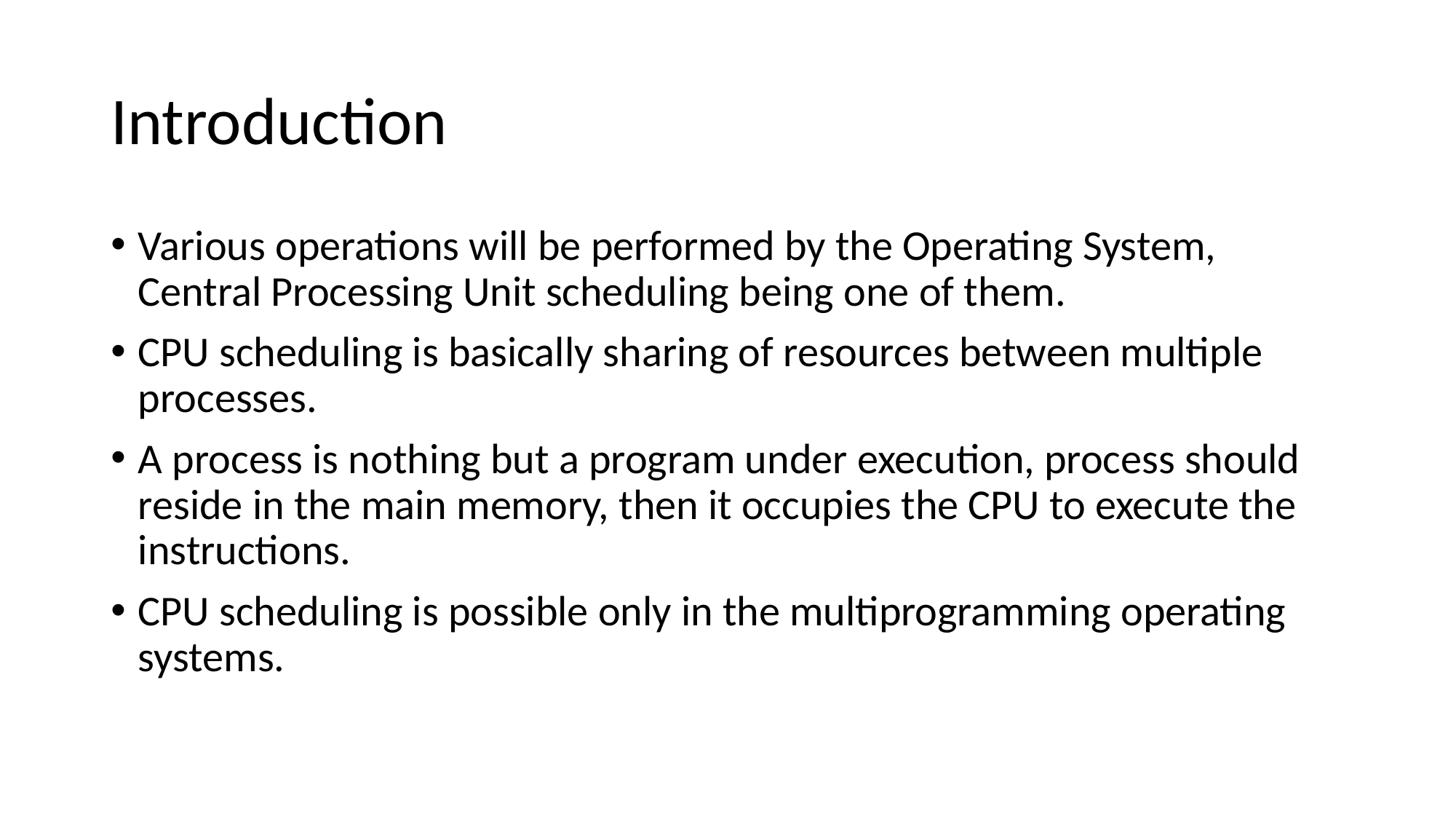

# Introduction
Various operations will be performed by the Operating System, Central Processing Unit scheduling being one of them.
CPU scheduling is basically sharing of resources between multiple processes.
A process is nothing but a program under execution, process should reside in the main memory, then it occupies the CPU to execute the instructions.
CPU scheduling is possible only in the multiprogramming operating systems.